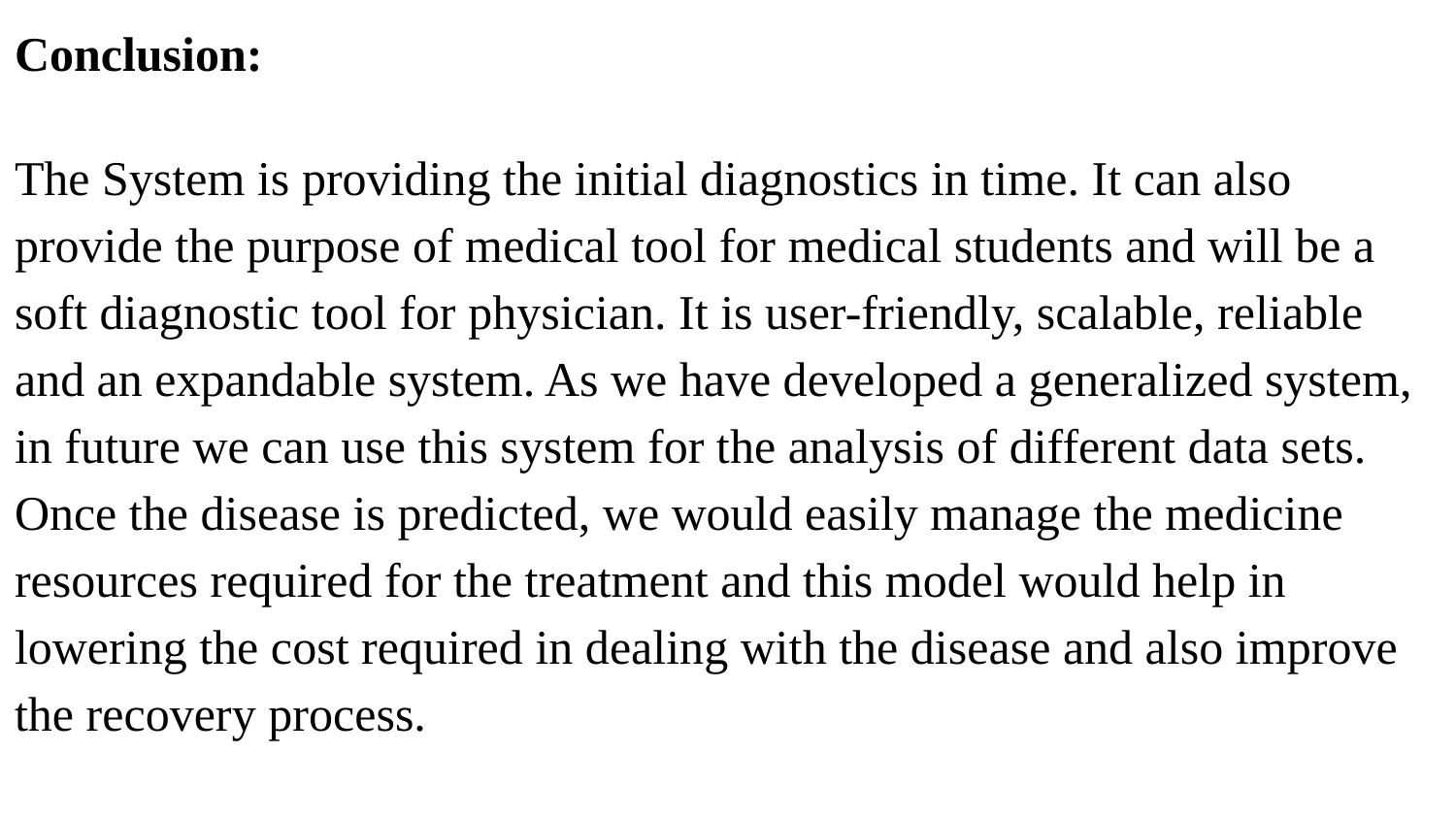

Conclusion:
The System is providing the initial diagnostics in time. It can also provide the purpose of medical tool for medical students and will be a soft diagnostic tool for physician. It is user-friendly, scalable, reliable and an expandable system. As we have developed a generalized system, in future we can use this system for the analysis of different data sets. Once the disease is predicted, we would easily manage the medicine resources required for the treatment and this model would help in lowering the cost required in dealing with the disease and also improve the recovery process.